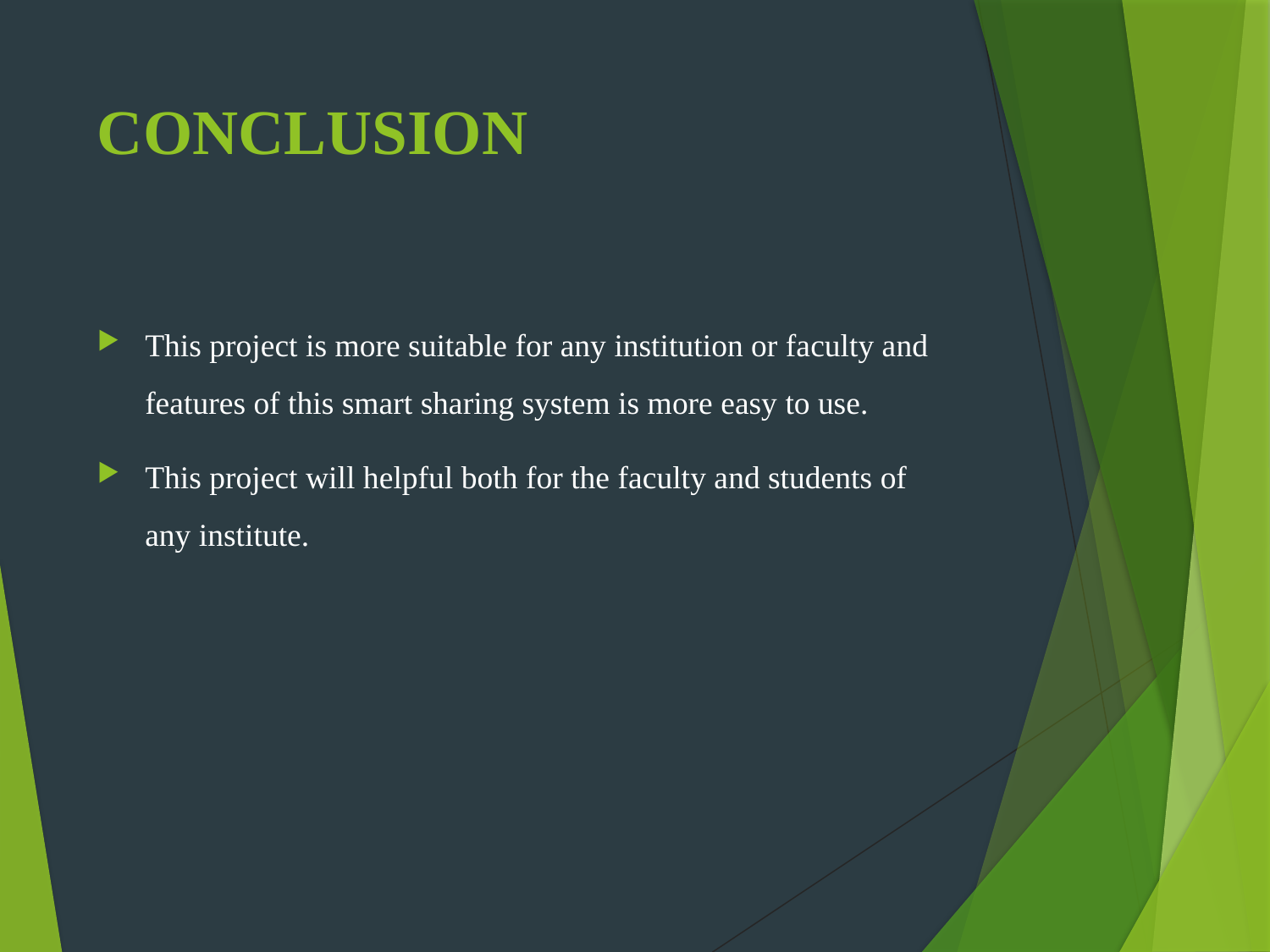

# CONCLUSION
This project is more suitable for any institution or faculty and features of this smart sharing system is more easy to use.
This project will helpful both for the faculty and students of any institute.